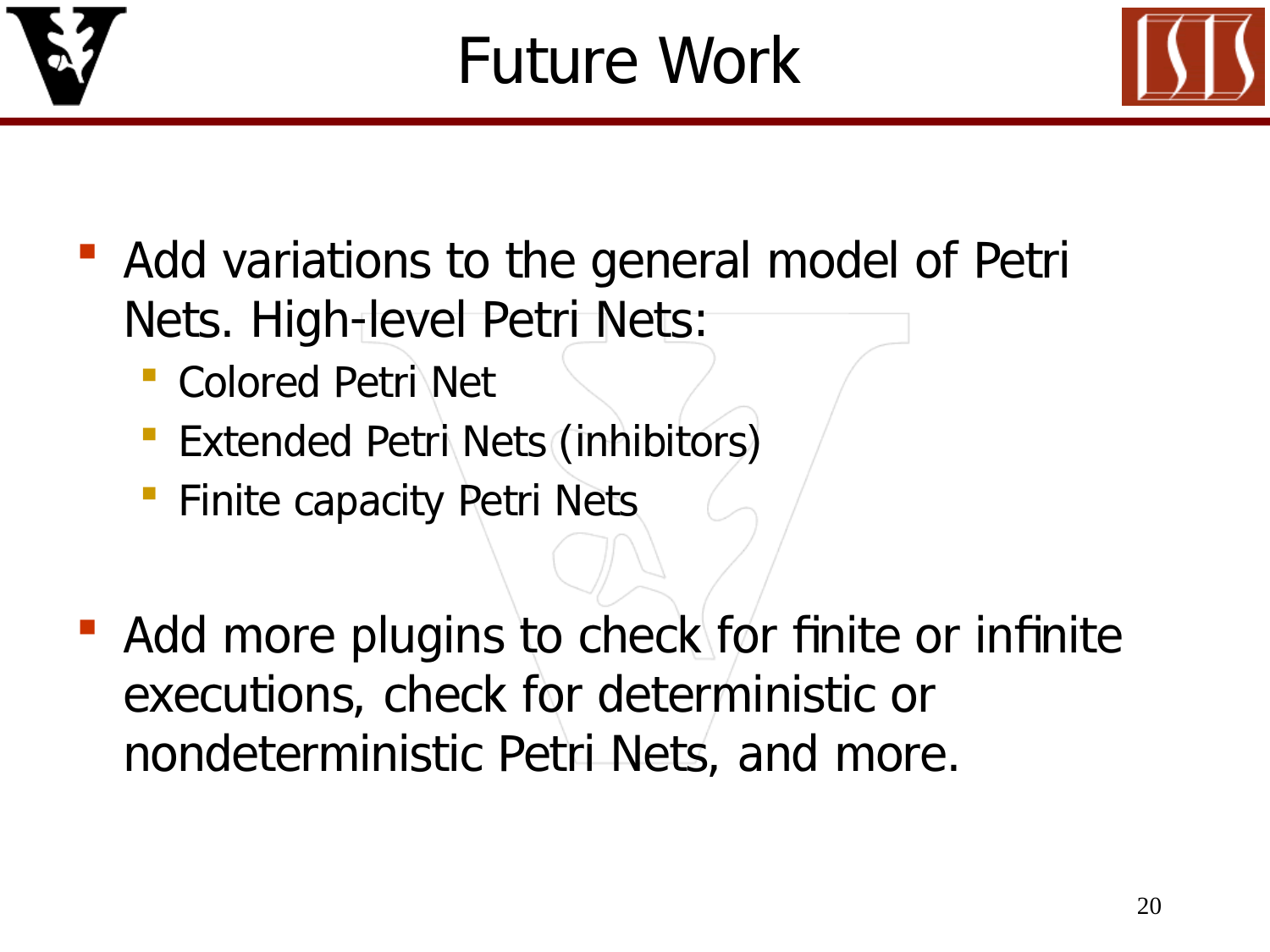

# Future Work
Add variations to the general model of Petri Nets. High-level Petri Nets:
Colored Petri Net
Extended Petri Nets (inhibitors)
Finite capacity Petri Nets

Add more plugins to check for finite or infinite executions, check for deterministic or nondeterministic Petri Nets, and more.
20